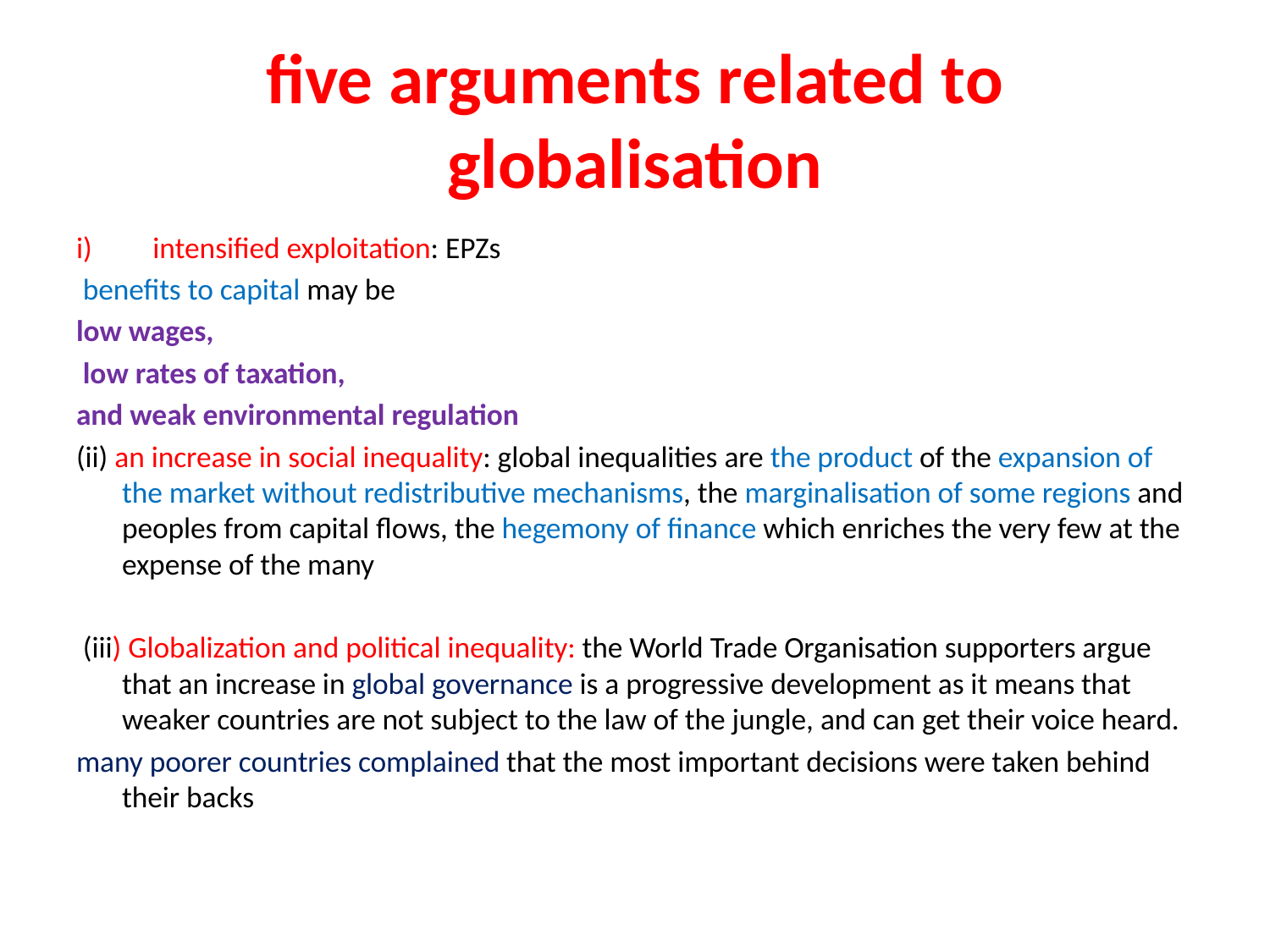

# ﬁve arguments related to globalisation
intensiﬁed exploitation: EPZs
 beneﬁts to capital may be
low wages,
 low rates of taxation,
and weak environmental regulation
(ii) an increase in social inequality: global inequalities are the product of the expansion of the market without redistributive mechanisms, the marginalisation of some regions and peoples from capital ﬂows, the hegemony of ﬁnance which enriches the very few at the expense of the many

 (iii) Globalization and political inequality: the World Trade Organisation supporters argue that an increase in global governance is a progressive development as it means that weaker countries are not subject to the law of the jungle, and can get their voice heard.
many poorer countries complained that the most important decisions were taken behind their backs